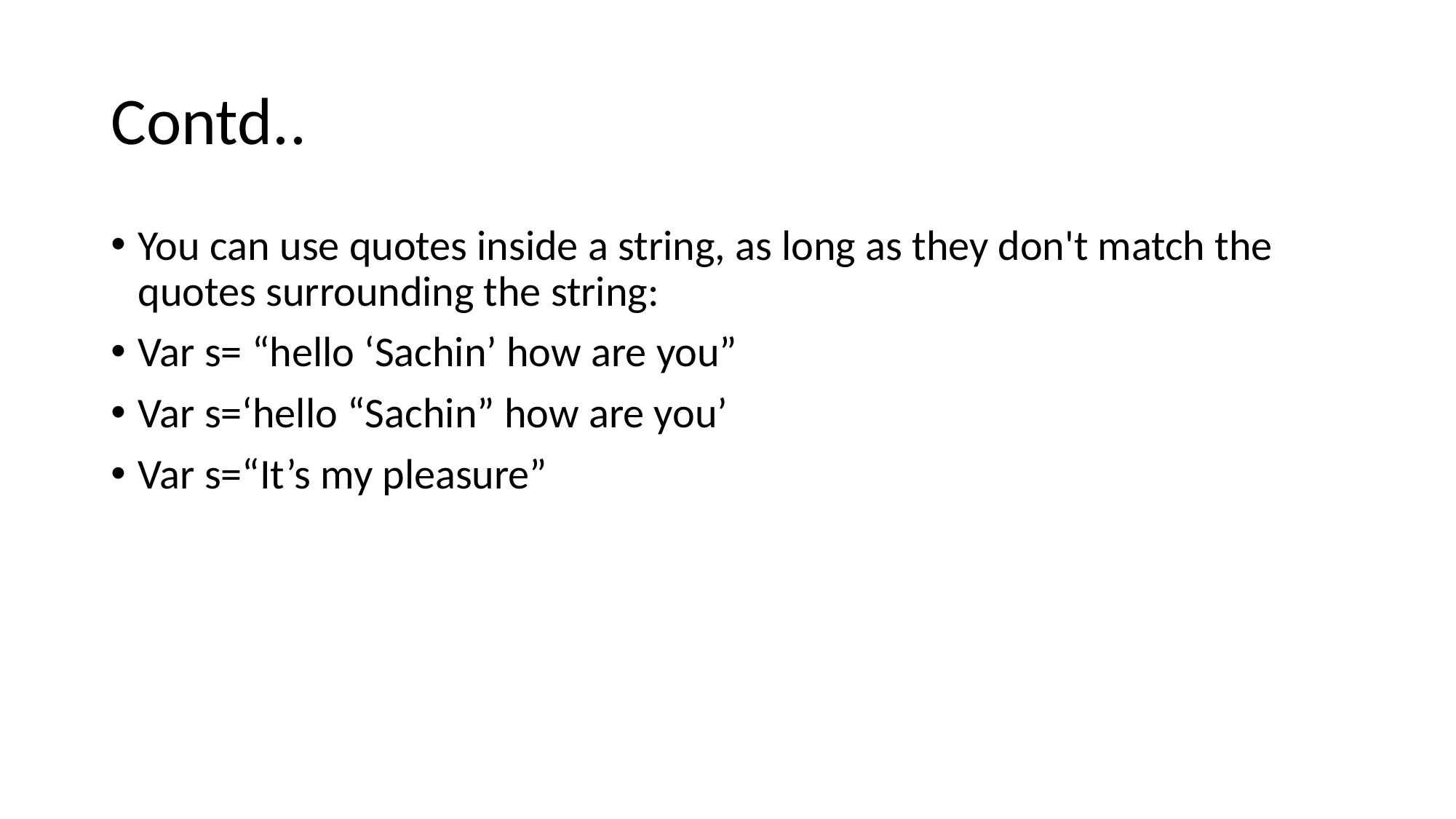

# Contd..
You can use quotes inside a string, as long as they don't match the quotes surrounding the string:
Var s= “hello ‘Sachin’ how are you”
Var s=‘hello “Sachin” how are you’
Var s=“It’s my pleasure”